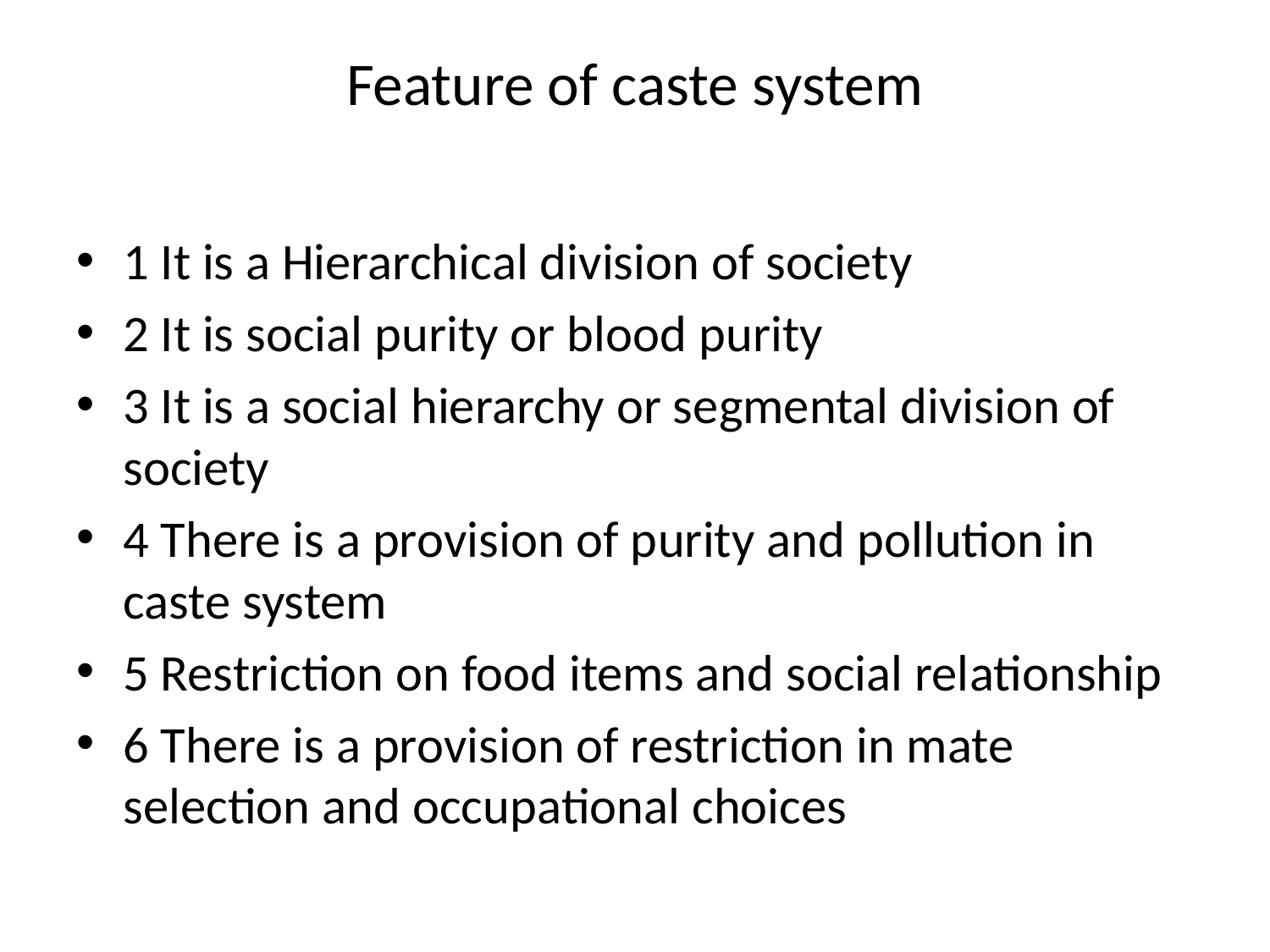

# Feature of caste system
1 It is a Hierarchical division of society
2 It is social purity or blood purity
3 It is a social hierarchy or segmental division of society
4 There is a provision of purity and pollution in caste system
5 Restriction on food items and social relationship
6 There is a provision of restriction in mate selection and occupational choices